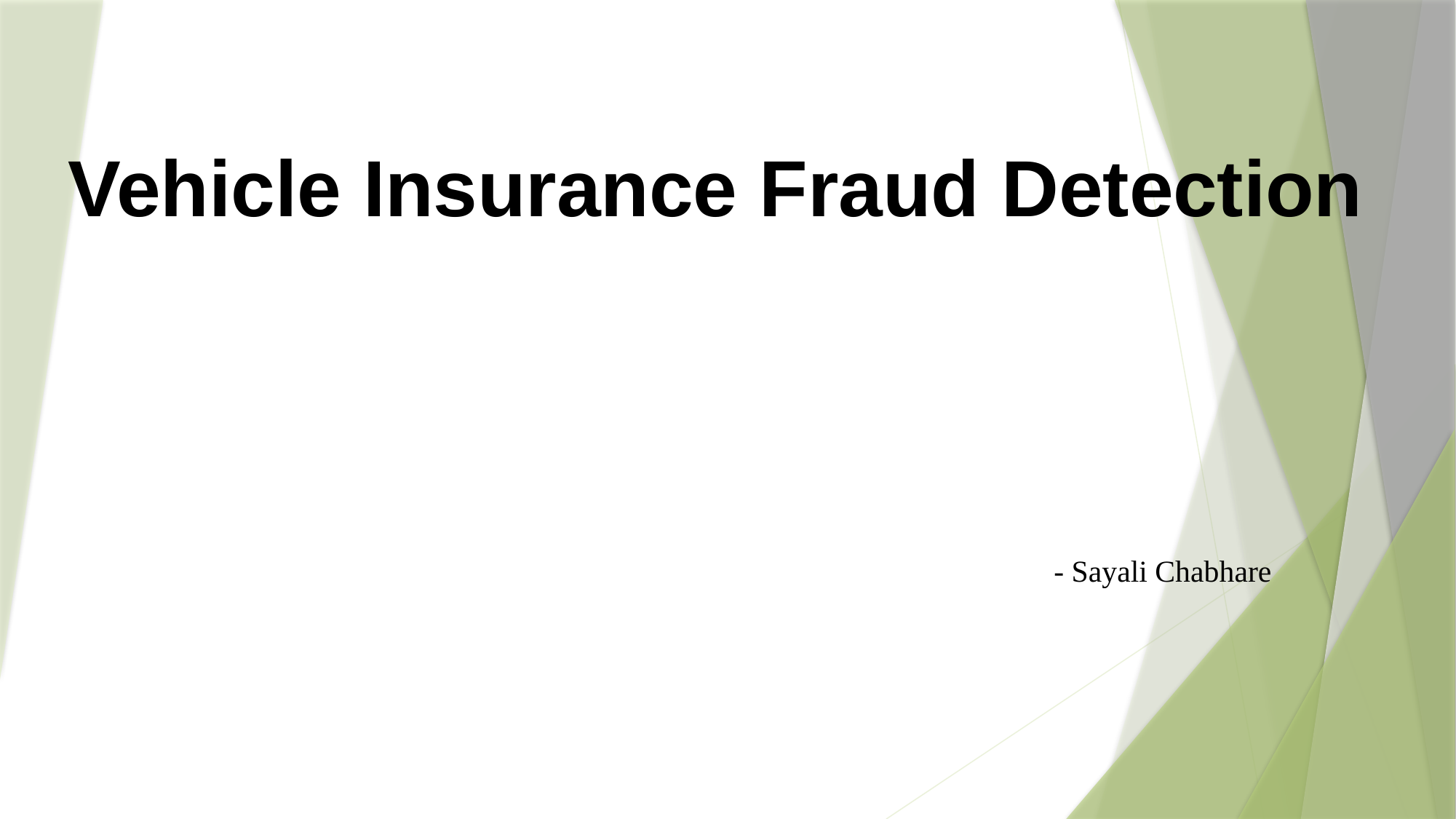

# Vehicle Insurance Fraud Detection

- Sayali Chabhare